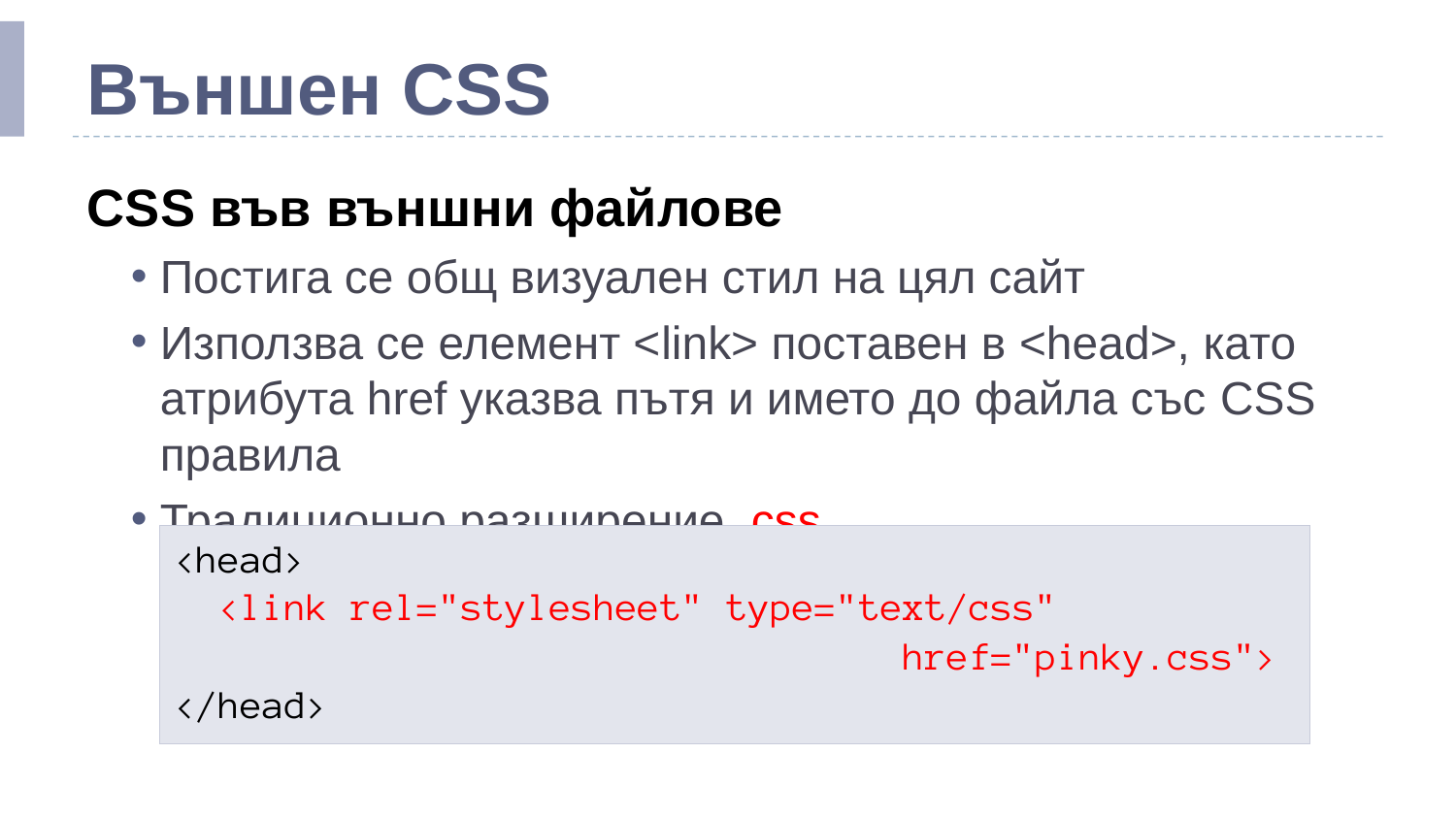

# Външен CSS
CSS във външни файлове
Постига се общ визуален стил на цял сайт
Използва се елемент <link> поставен в <head>, като атрибута href указва пътя и името до файла със CSS правила
Традиционно разширение .css

<head>
  <link rel="stylesheet" type="text/css"
                                 href="pinky.css">
</head>